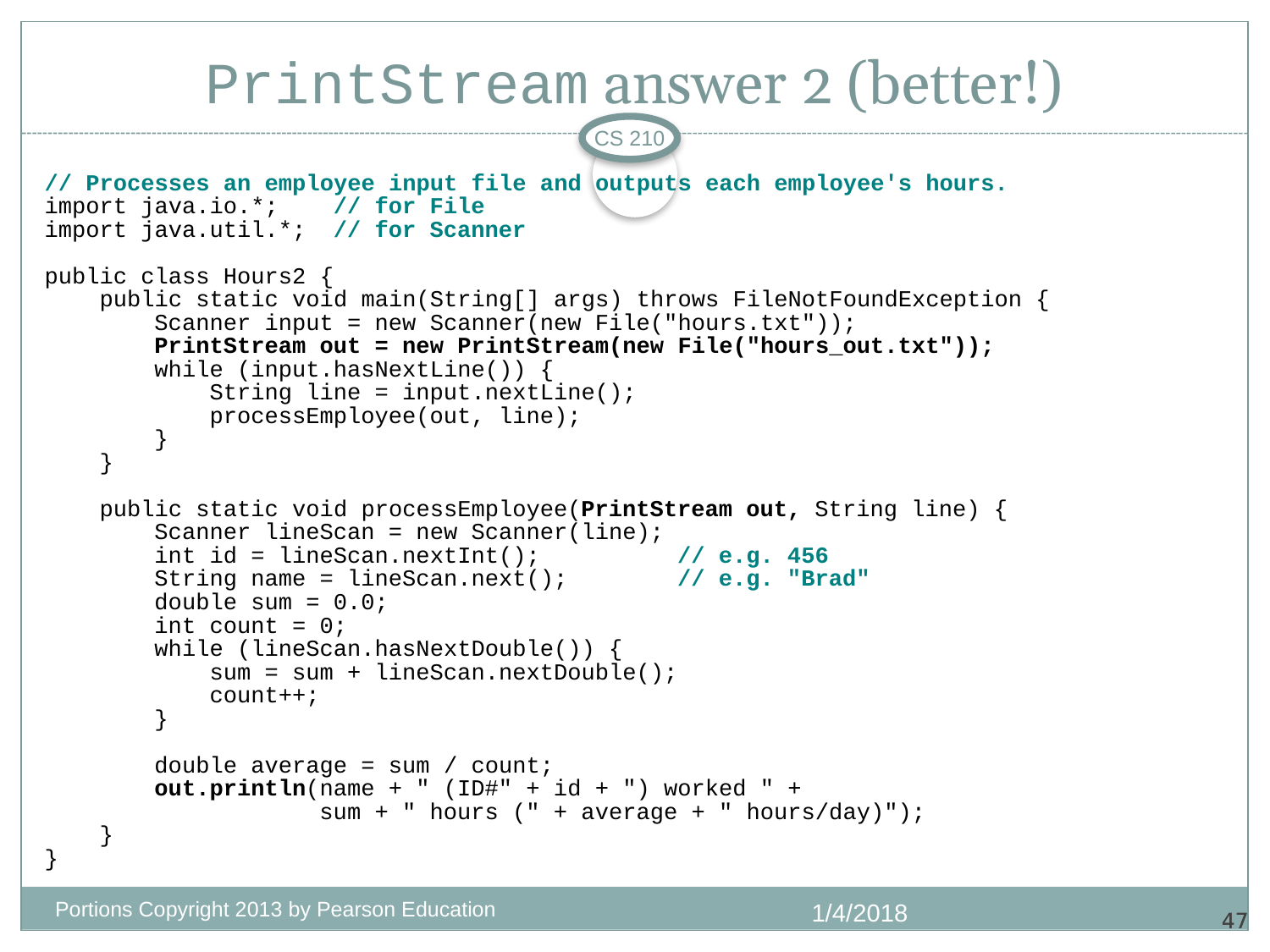

# PrintStream answer 2 (better!)
CS 210
// Processes an employee input file and outputs each employee's hours.
import java.io.*;    // for File
import java.util.*;  // for Scanner

public class Hours2 {
    public static void main(String[] args) throws FileNotFoundException {
        Scanner input = new Scanner(new File("hours.txt"));
        PrintStream out = new PrintStream(new File("hours_out.txt"));
        while (input.hasNextLine()) {
            String line = input.nextLine();
            processEmployee(out, line);
        }
    }

    public static void processEmployee(PrintStream out, String line) {
        Scanner lineScan = new Scanner(line);
        int id = lineScan.nextInt();          // e.g. 456
        String name = lineScan.next();        // e.g. "Brad"
        double sum = 0.0;
        int count = 0;
        while (lineScan.hasNextDouble()) {
            sum = sum + lineScan.nextDouble();
            count++;
        }

        double average = sum / count;
        out.println(name + " (ID#" + id + ") worked " +
                    sum + " hours (" + average + " hours/day)");
    }
}
Portions Copyright 2013 by Pearson Education
1/4/2018